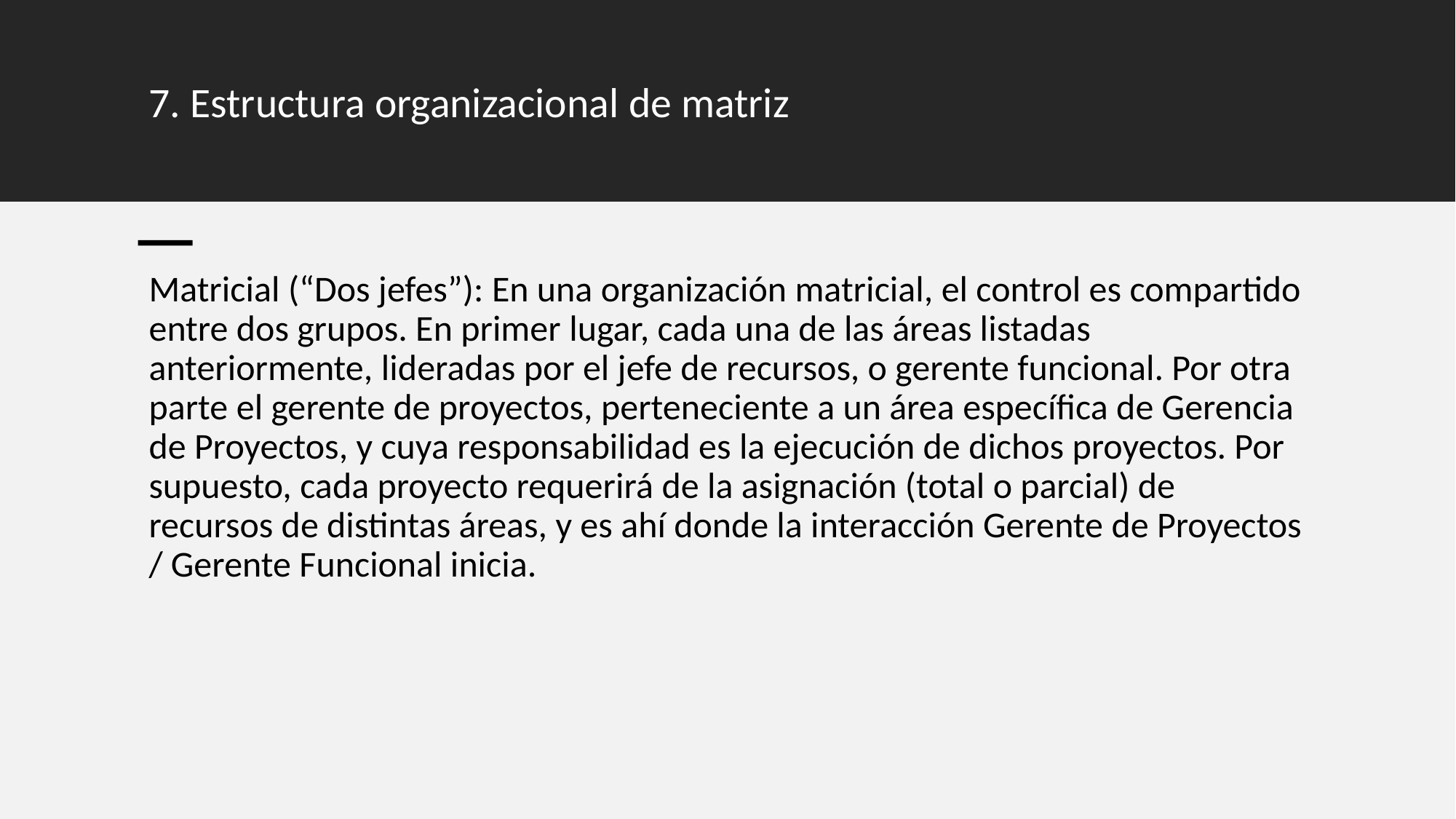

# 7. Estructura organizacional de matriz

Matricial (“Dos jefes”): En una organización matricial, el control es compartido entre dos grupos. En primer lugar, cada una de las áreas listadas anteriormente, lideradas por el jefe de recursos, o gerente funcional. Por otra parte el gerente de proyectos, perteneciente a un área específica de Gerencia de Proyectos, y cuya responsabilidad es la ejecución de dichos proyectos. Por supuesto, cada proyecto requerirá de la asignación (total o parcial) de recursos de distintas áreas, y es ahí donde la interacción Gerente de Proyectos / Gerente Funcional inicia.